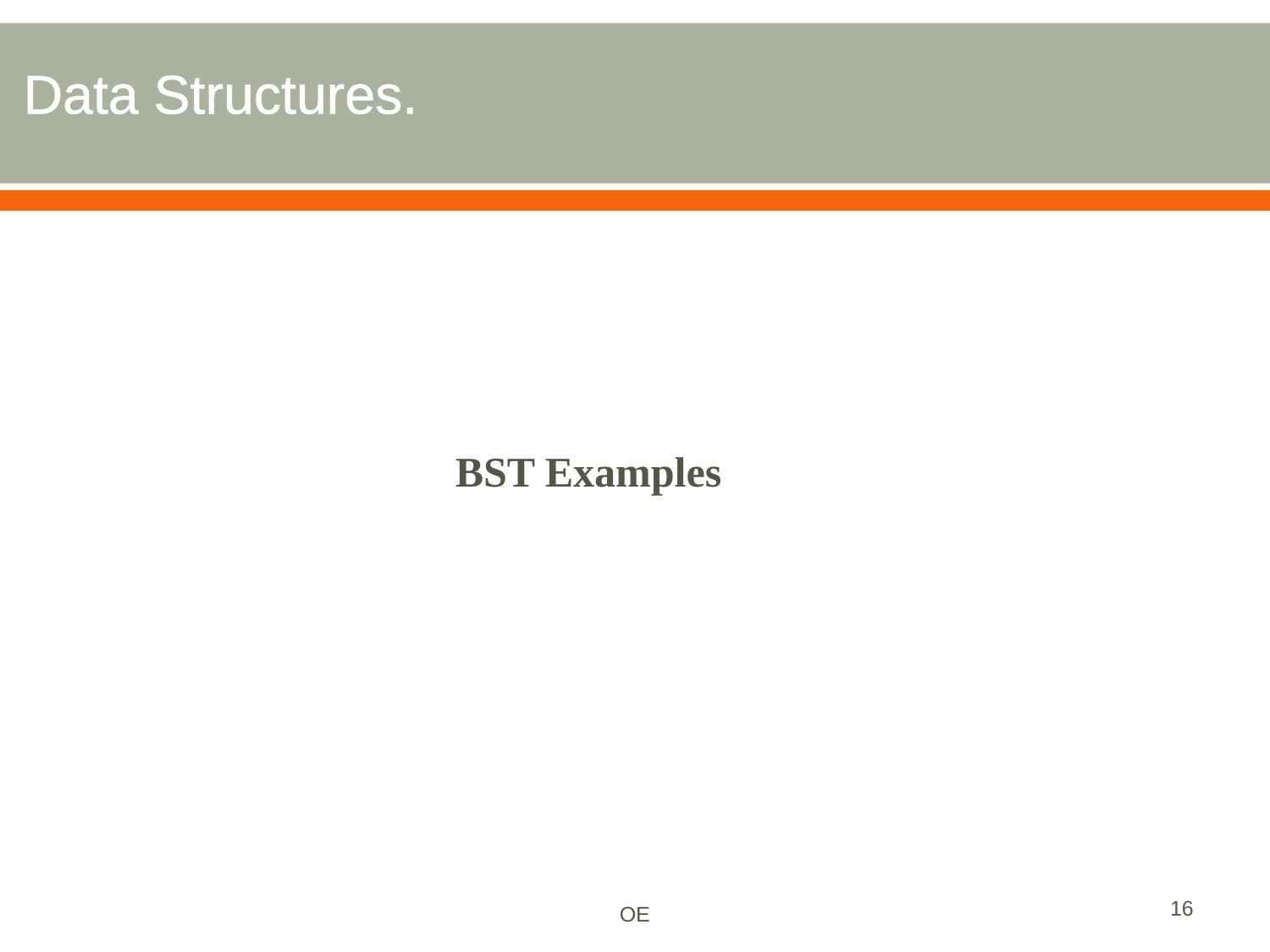

# Data Structures.
BST Examples
16
OE